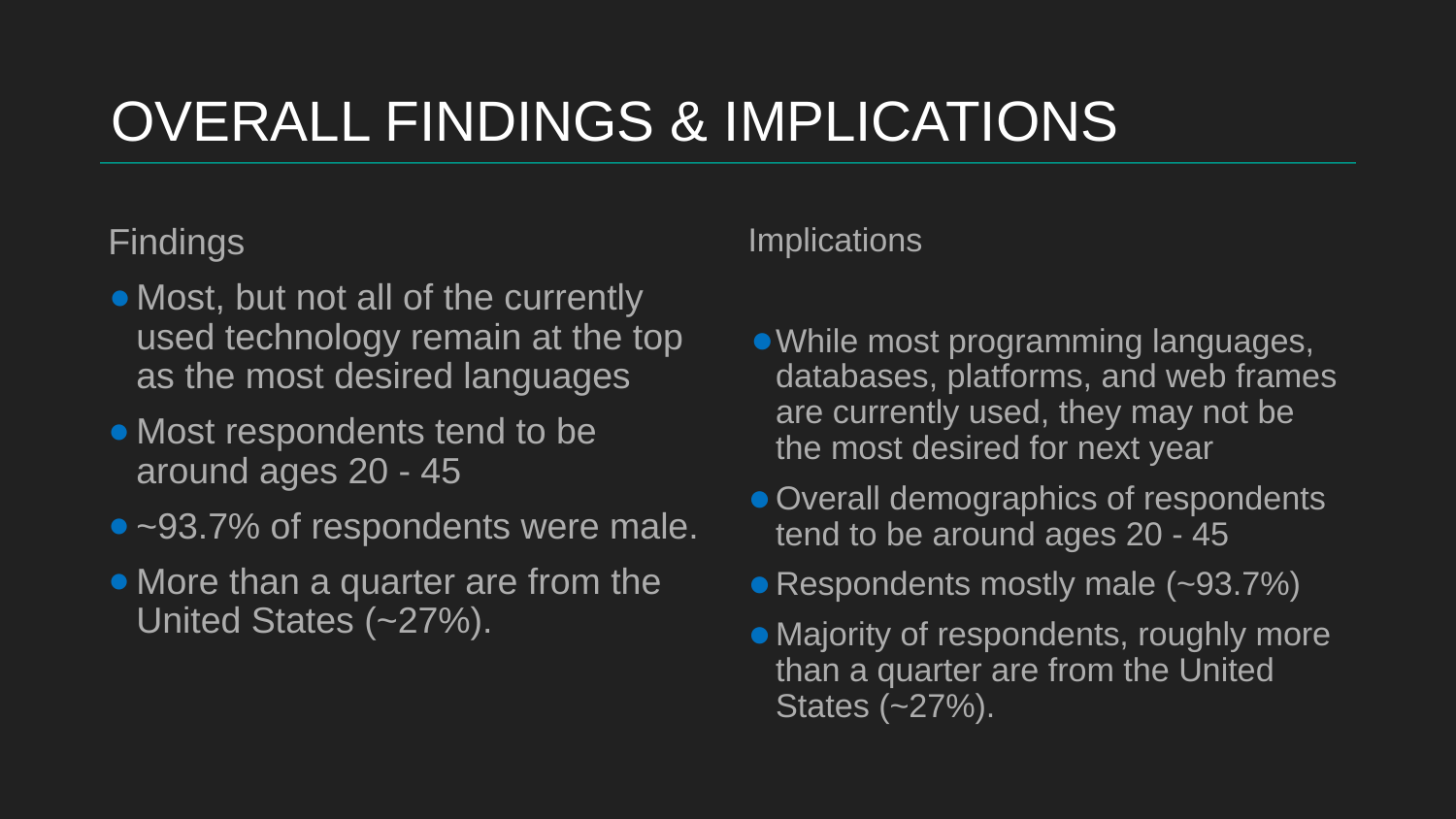

# OVERALL FINDINGS & IMPLICATIONS
Findings
Most, but not all of the currently used technology remain at the top as the most desired languages
Most respondents tend to be around ages 20 - 45
~93.7% of respondents were male.
More than a quarter are from the United States (~27%).
Implications

While most programming languages, databases, platforms, and web frames are currently used, they may not be the most desired for next year
Overall demographics of respondents tend to be around ages 20 - 45
Respondents mostly male (~93.7%)
Majority of respondents, roughly more than a quarter are from the United States (~27%).